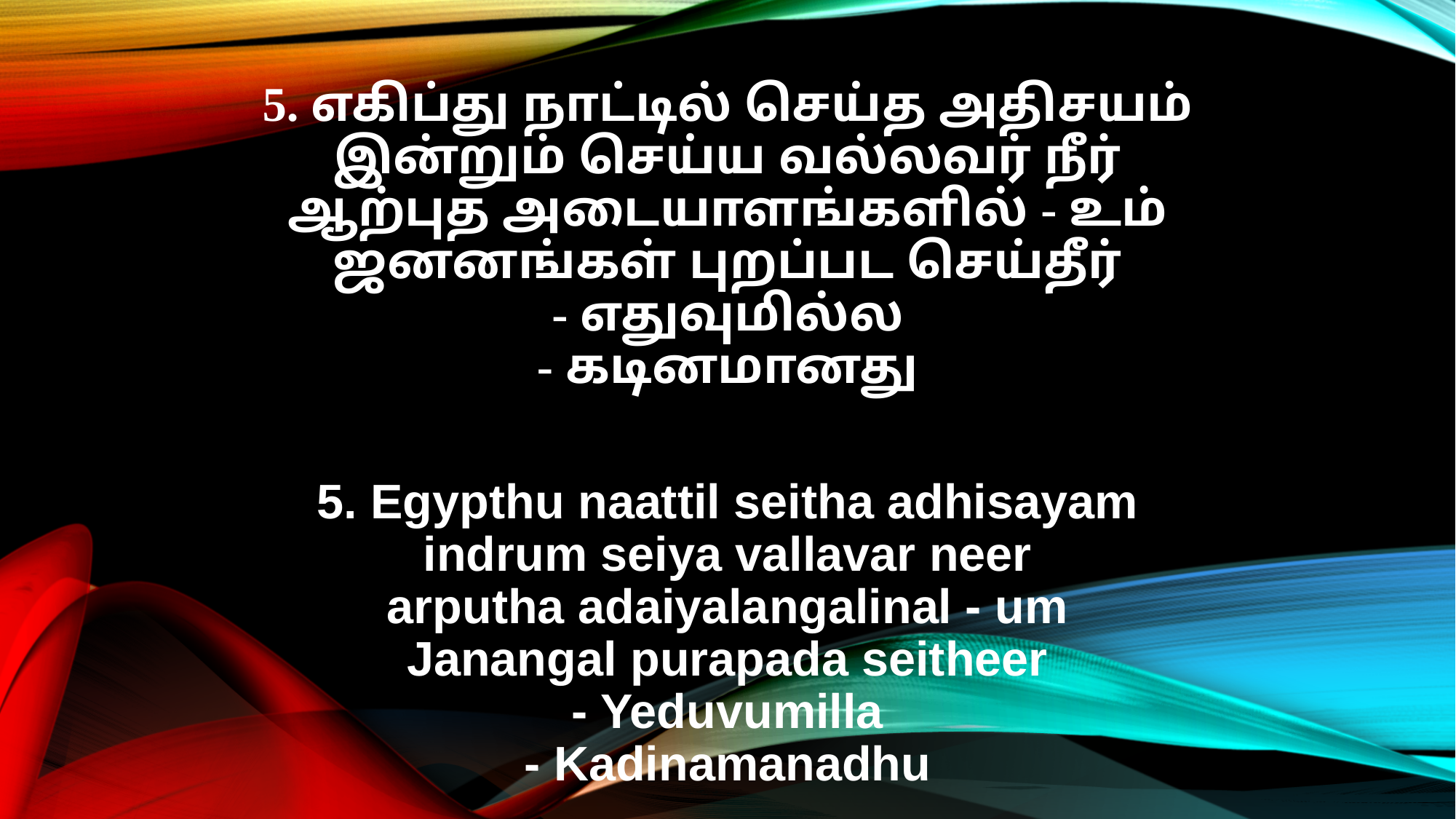

5. எகிப்து நாட்டில் செய்த அதிசயம்
இன்றும் செய்ய வல்லவர் நீர்
ஆற்புத அடையாளங்களில் - உம்
ஜனனங்கள் புறப்பட செய்தீர்
- எதுவுமில்ல
- கடினமானது

5. Egypthu naattil seitha adhisayam
indrum seiya vallavar neer
arputha adaiyalangalinal - um
Janangal purapada seitheer
- Yeduvumilla
- Kadinamanadhu